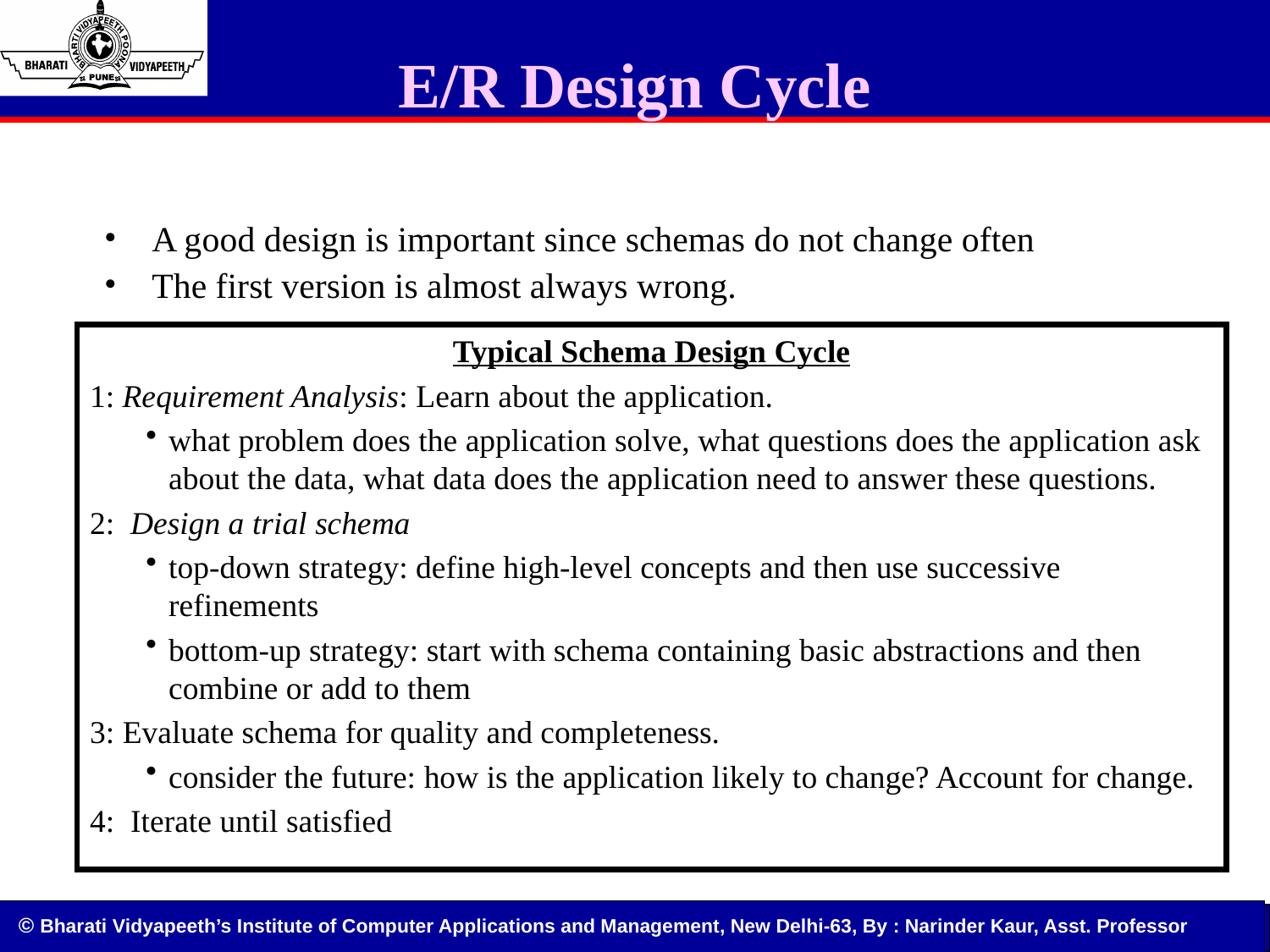

# E/R Design Cycle
A good design is important since schemas do not change often
The first version is almost always wrong.
Typical Schema Design Cycle
1: Requirement Analysis: Learn about the application.
what problem does the application solve, what questions does the application ask about the data, what data does the application need to answer these questions.
2:  Design a trial schema
top-down strategy: define high-level concepts and then use successive refinements
bottom-up strategy: start with schema containing basic abstractions and then combine or add to them
3: Evaluate schema for quality and completeness.
consider the future: how is the application likely to change? Account for change.
4:  Iterate until satisfied